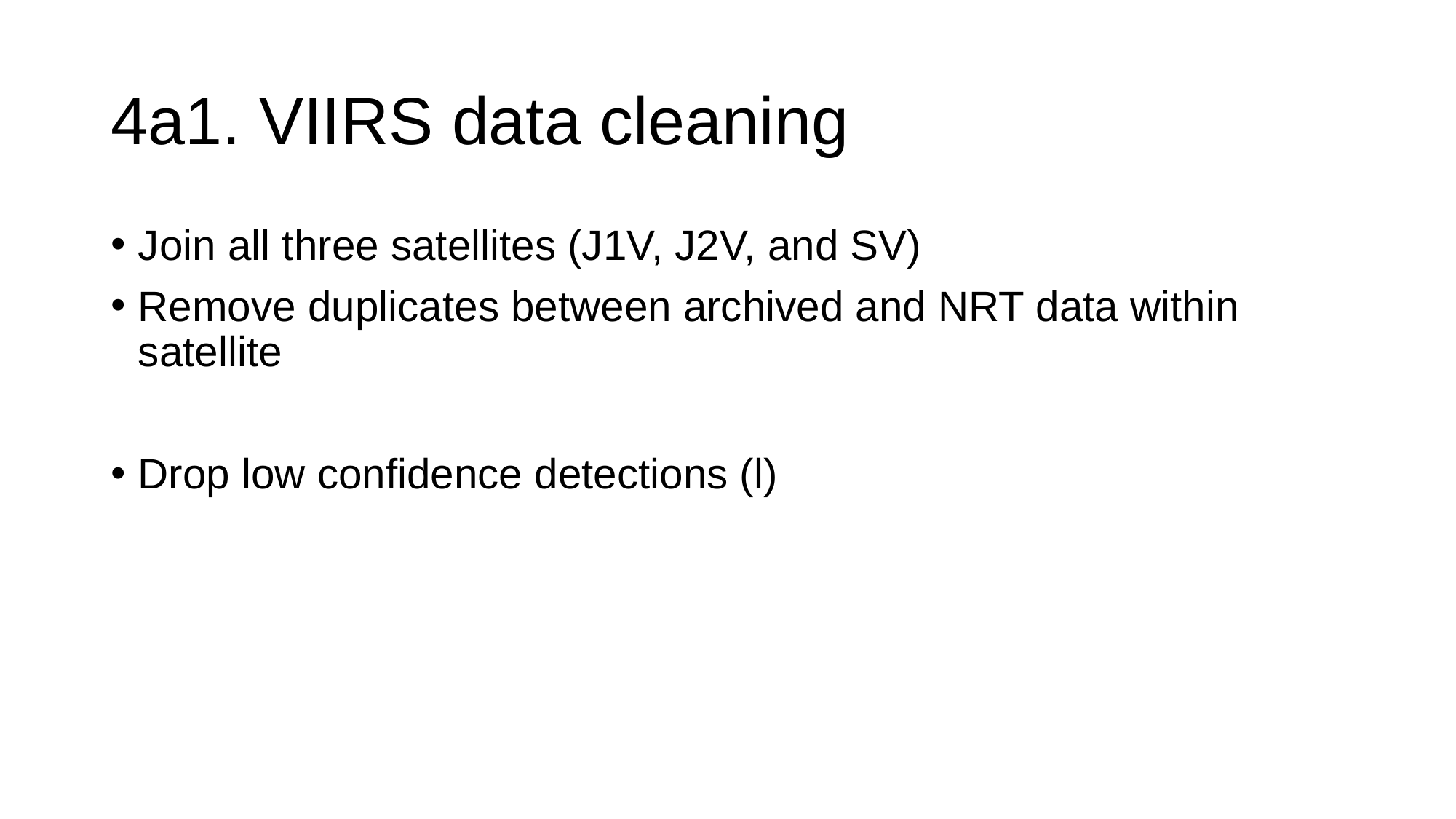

# 4a1. VIIRS data cleaning
Join all three satellites (J1V, J2V, and SV)
Remove duplicates between archived and NRT data within satellite

Drop low confidence detections (l)